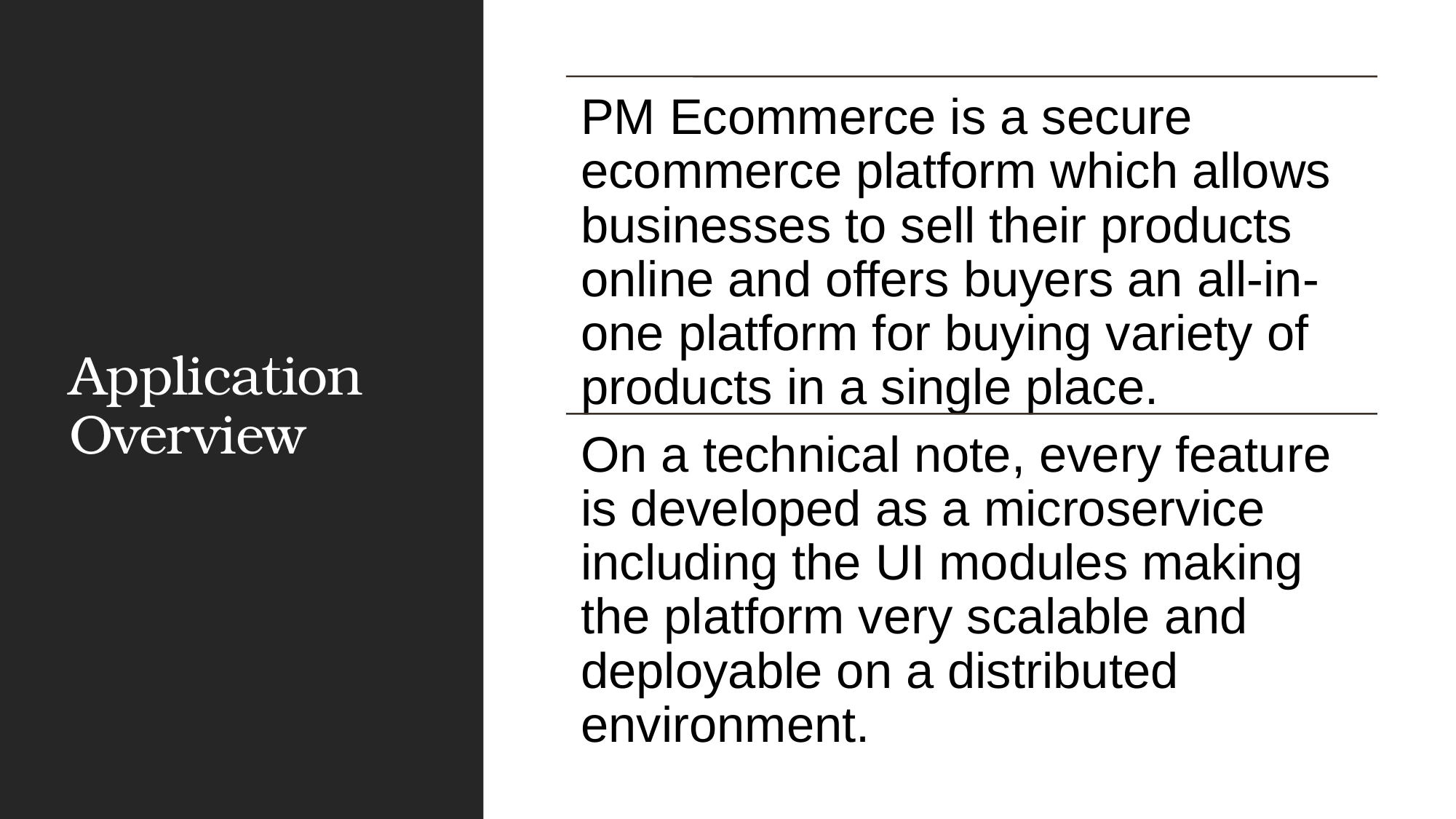

# Application Overview
PM Ecommerce is a secure ecommerce platform which allows businesses to sell their products online and offers buyers an all-in-one platform for buying variety of products in a single place.
On a technical note, every feature is developed as a microservice including the UI modules making the platform very scalable and deployable on a distributed environment.